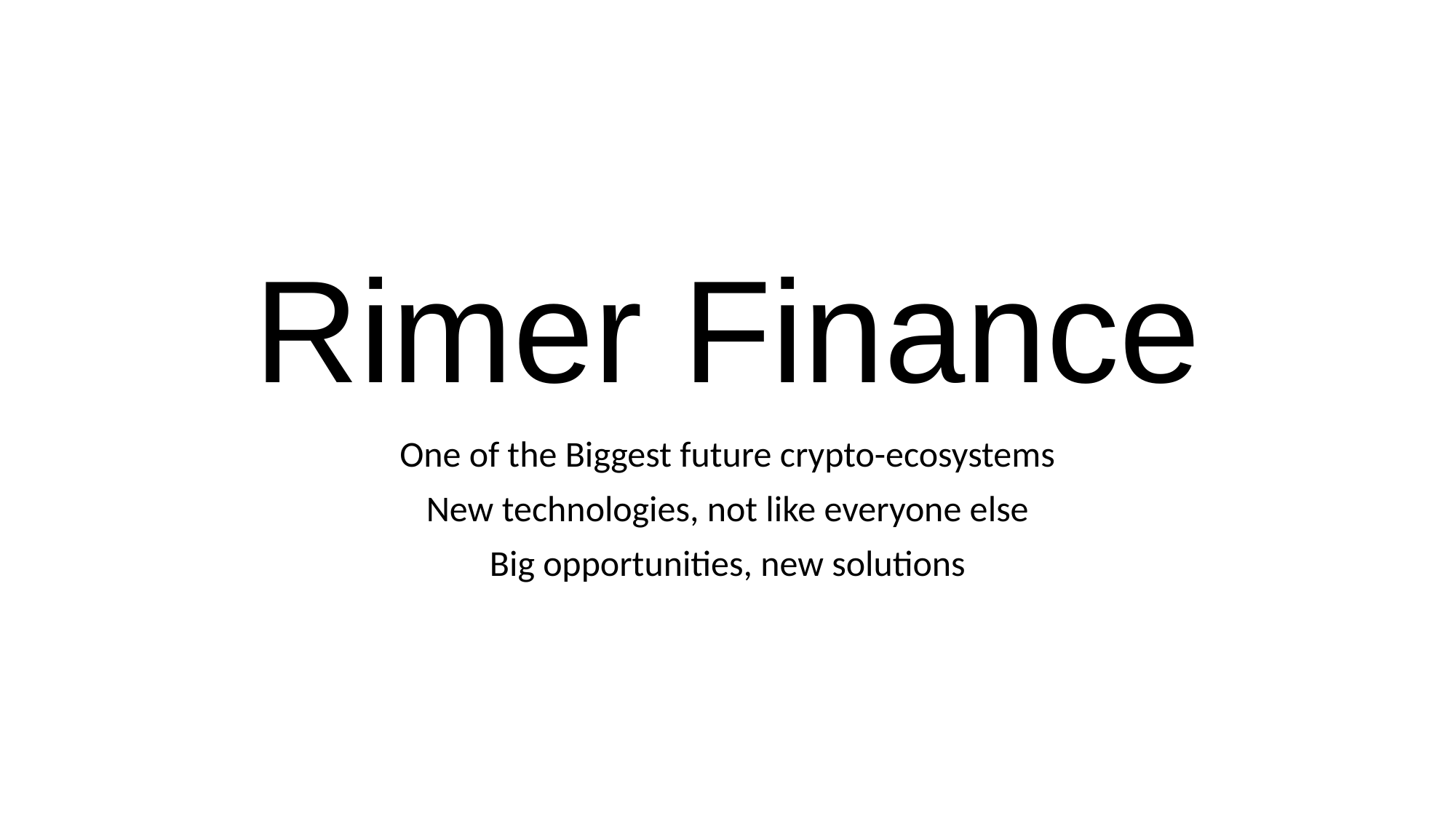

# Rimer Finance
One of the Biggest future crypto-ecosystems
New technologies, not like everyone else
Big opportunities, new solutions